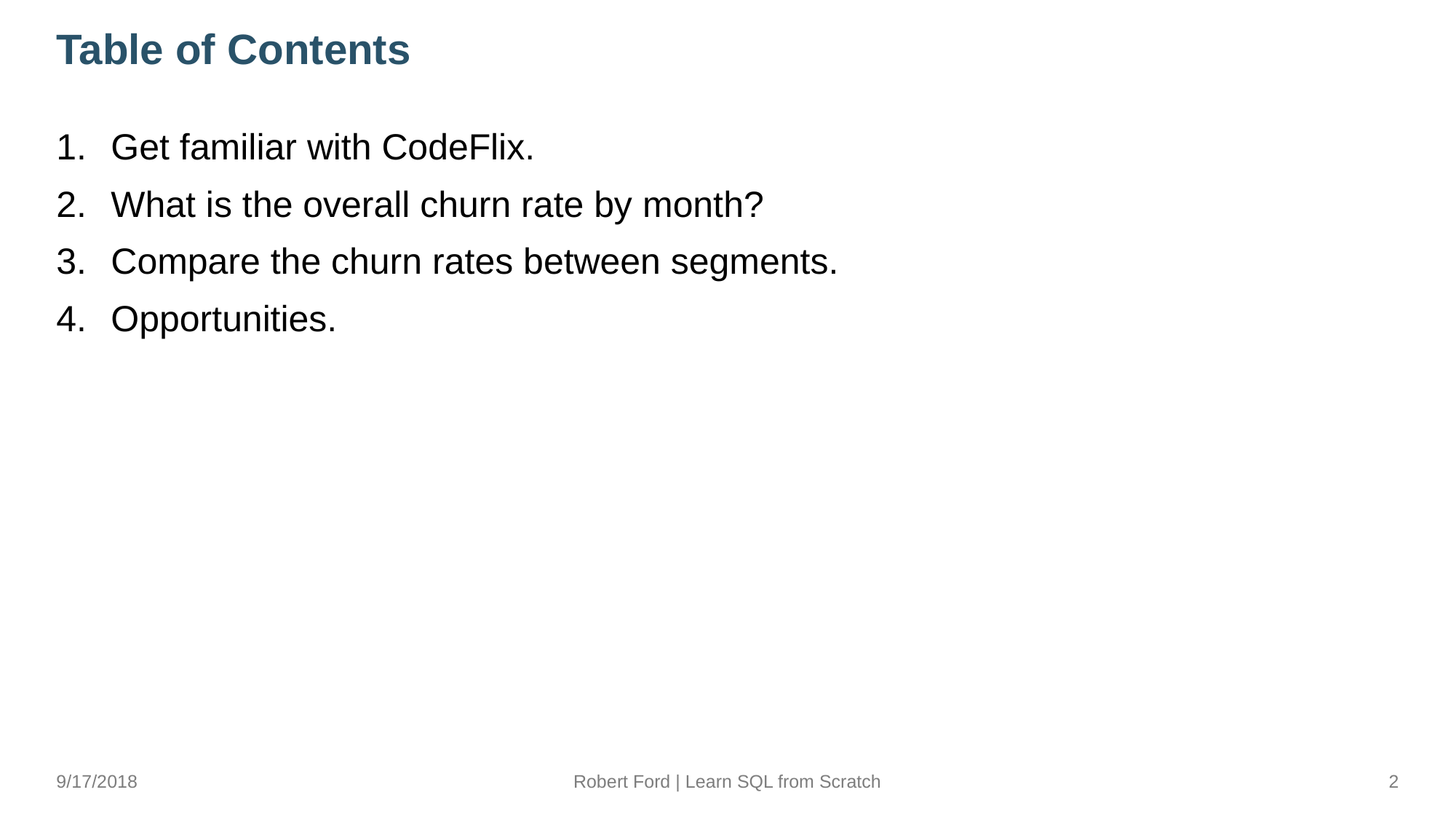

# Table of Contents
Get familiar with CodeFlix.
What is the overall churn rate by month?
Compare the churn rates between segments.
Opportunities.
9/17/2018
Robert Ford | Learn SQL from Scratch
2